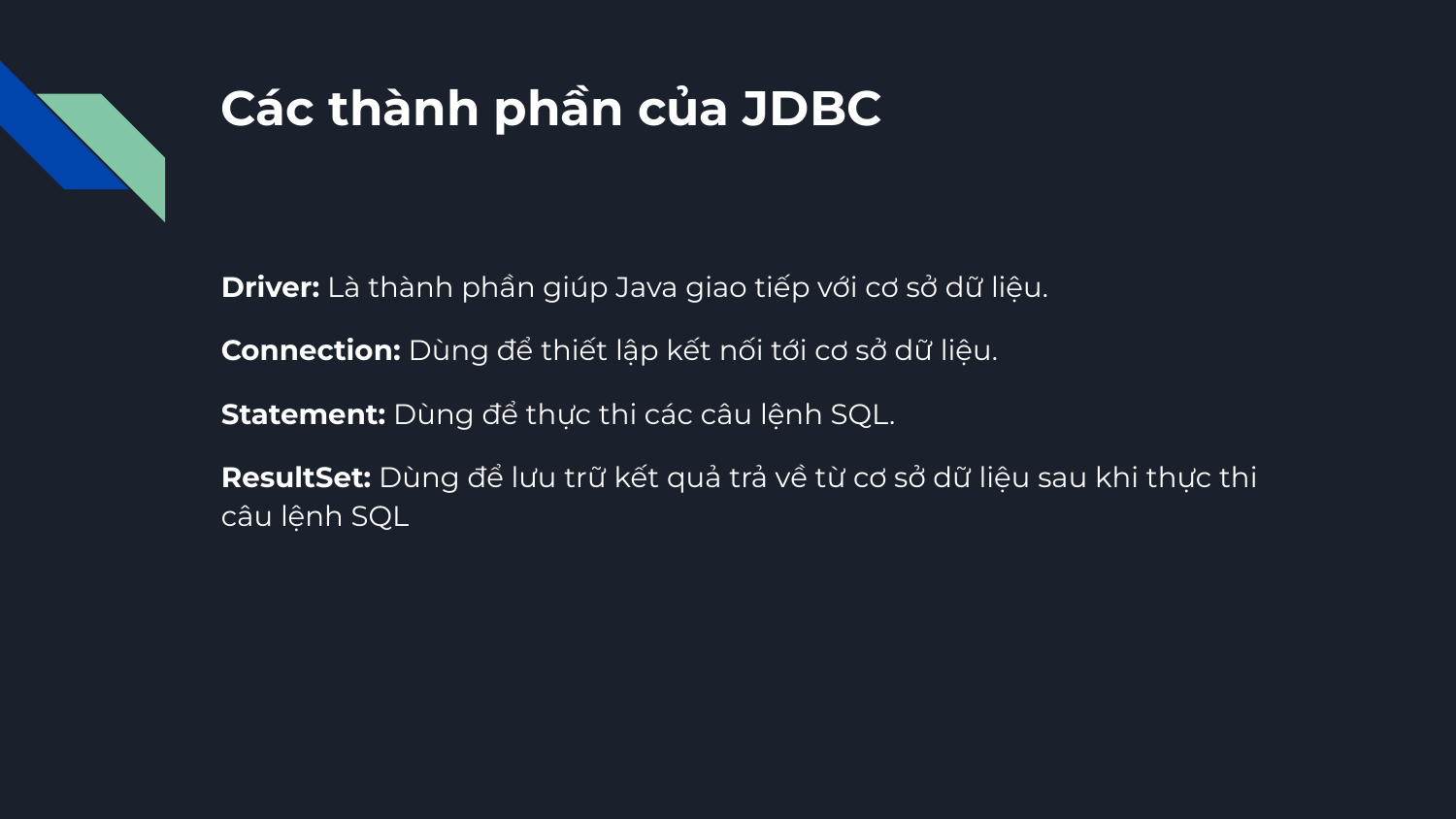

# Các thành phần của JDBC
Driver: Là thành phần giúp Java giao tiếp với cơ sở dữ liệu.
Connection: Dùng để thiết lập kết nối tới cơ sở dữ liệu.
Statement: Dùng để thực thi các câu lệnh SQL.
ResultSet: Dùng để lưu trữ kết quả trả về từ cơ sở dữ liệu sau khi thực thi câu lệnh SQL